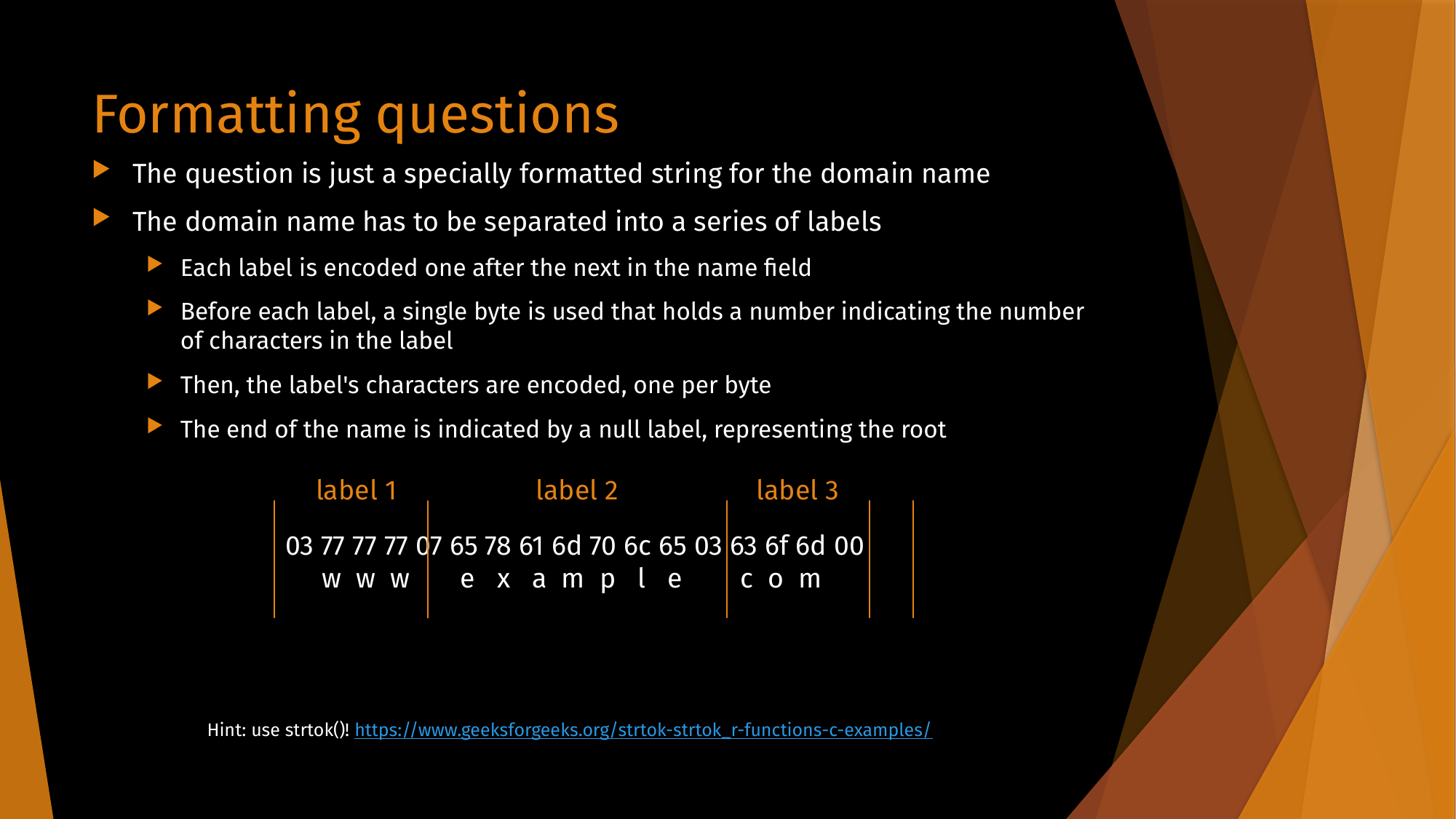

# Formatting questions
The question is just a specially formatted string for the domain name
The domain name has to be separated into a series of labels
Each label is encoded one after the next in the name field
Before each label, a single byte is used that holds a number indicating the number of characters in the label
Then, the label's characters are encoded, one per byte
The end of the name is indicated by a null label, representing the root
label 2
label 3
label 1
03 77 77 77 07 65 78 61 6d 70 6c 65 03 63 6f 6d 00
     w  w  w       e   x   a  m  p   l   e        c  o  m

Hint: use strtok()! https://www.geeksforgeeks.org/strtok-strtok_r-functions-c-examples/